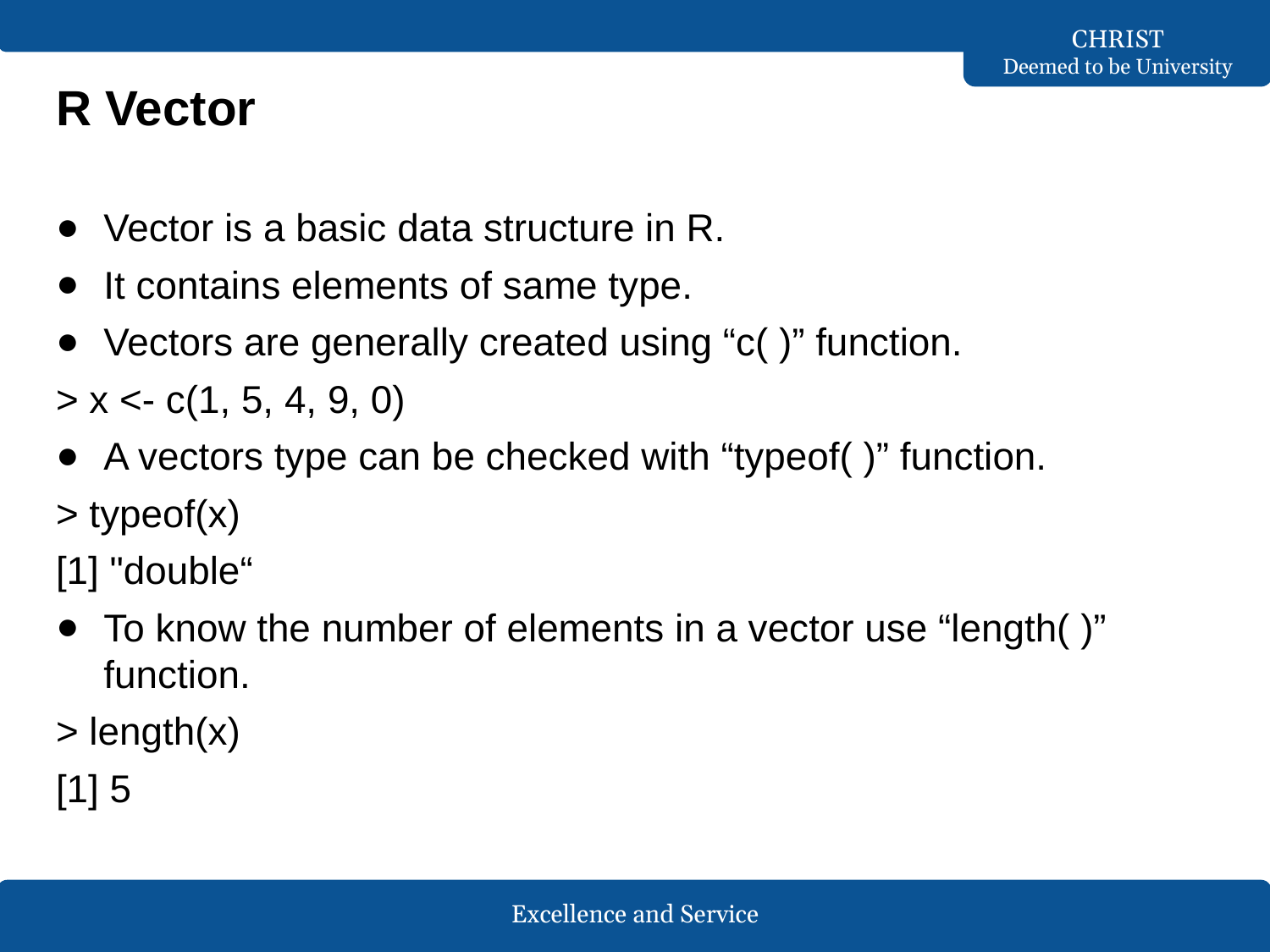

# R Vector
Vector is a basic data structure in R.
It contains elements of same type.
Vectors are generally created using “c( )” function.
> x <- c(1, 5, 4, 9, 0)
A vectors type can be checked with “typeof( )” function.
> typeof(x)
[1] "double“
To know the number of elements in a vector use “length( )” function.
> length(x)
[1] 5